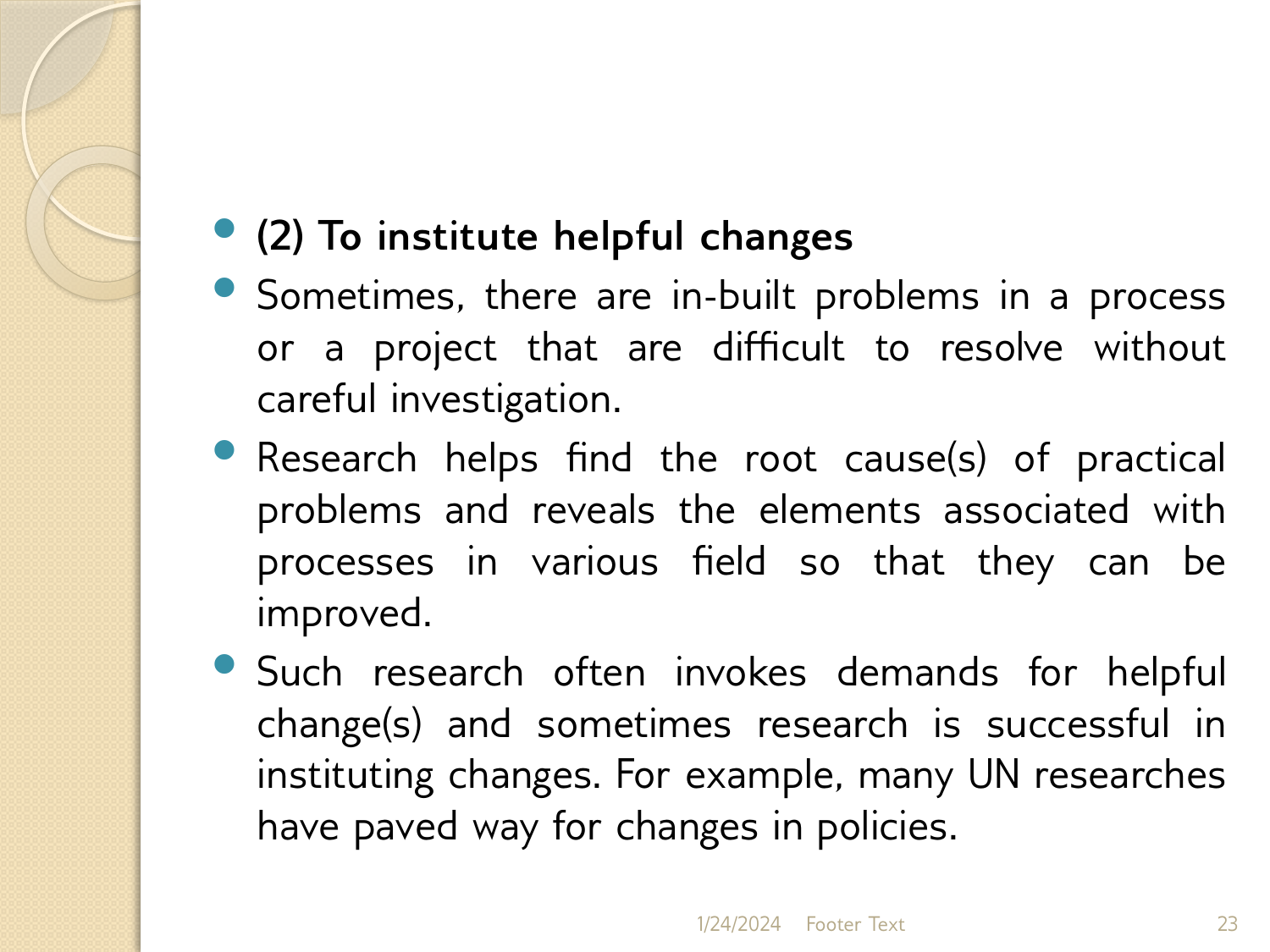

#
(2) To institute helpful changes
Sometimes, there are in-built problems in a process or a project that are difficult to resolve without careful investigation.
Research helps find the root cause(s) of practical problems and reveals the elements associated with processes in various field so that they can be improved.
Such research often invokes demands for helpful change(s) and sometimes research is successful in instituting changes. For example, many UN researches have paved way for changes in policies.
1/24/2024
Footer Text
23